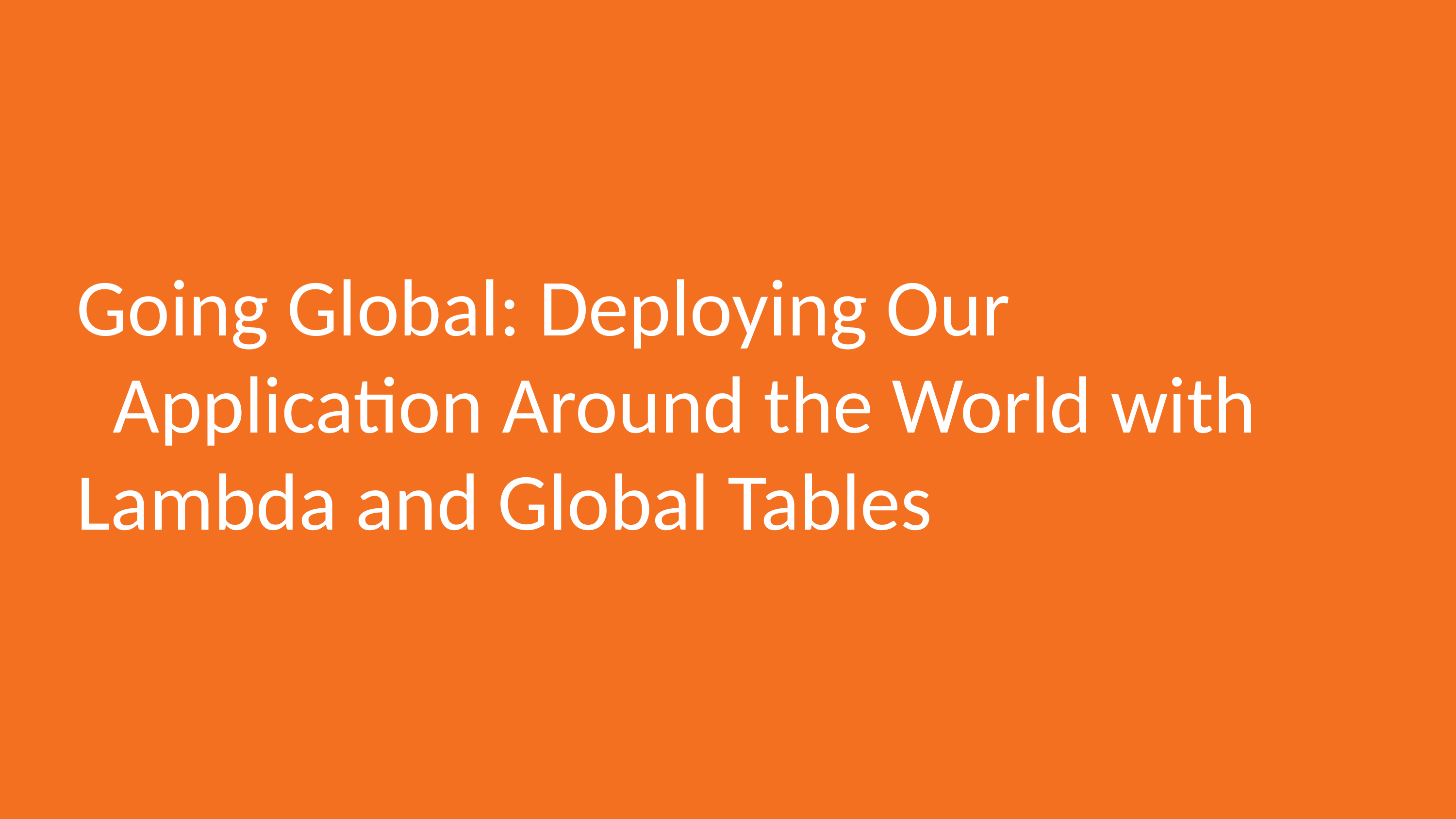

# Going Global: Deploying Our                      Application Around the World with   Lambda and Global Tables